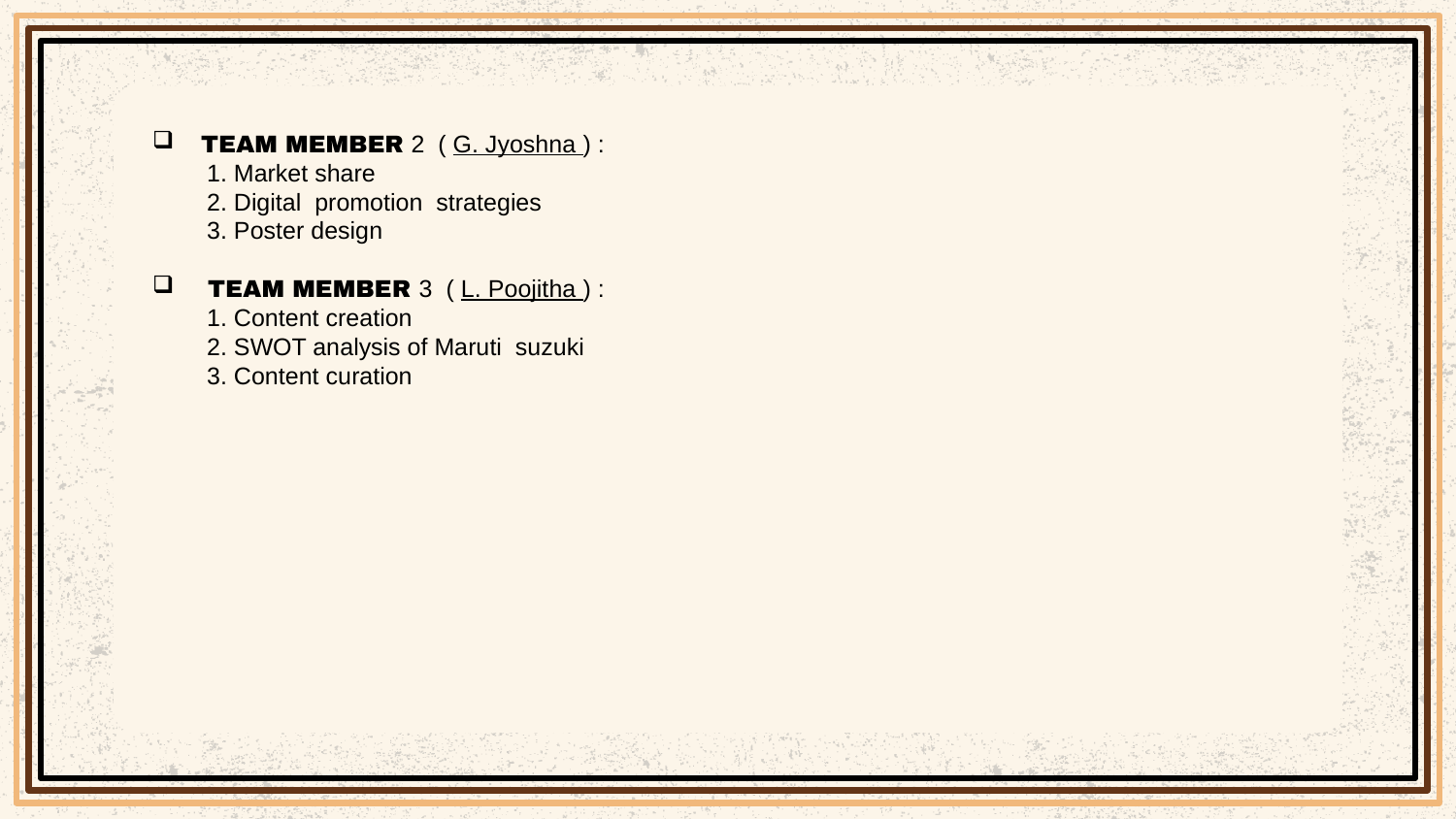

TEAM MEMBER 2  ( G. Jyoshna ) :
        1. Market share
        2. Digital  promotion  strategies
        3. Poster design

 TEAM MEMBER 3  ( L. Poojitha ) :
        1. Content creation
        2. SWOT analysis of Maruti  suzuki
        3. Content curation